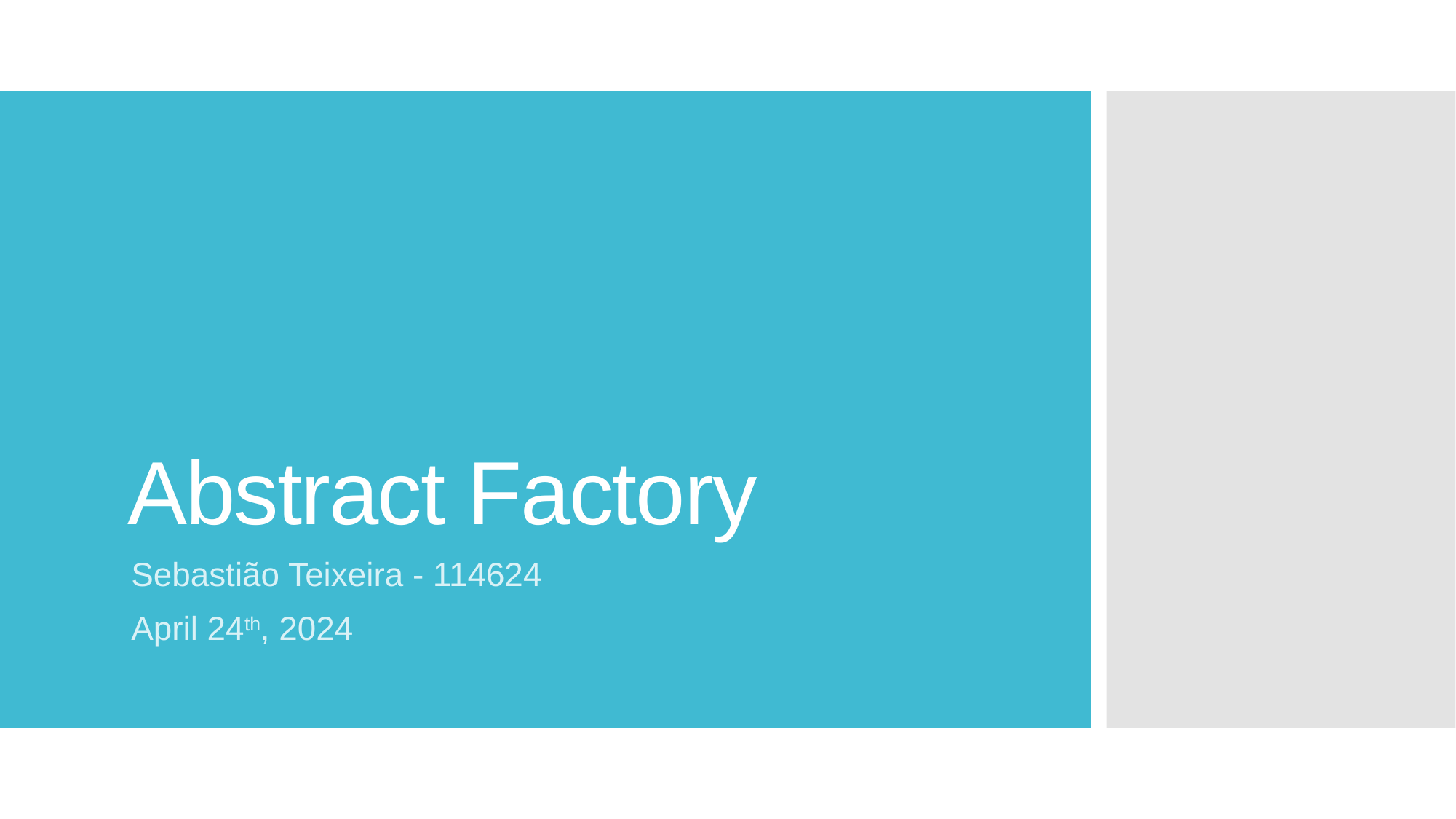

# Abstract Factory
Sebastião Teixeira - 114624
April 24th, 2024